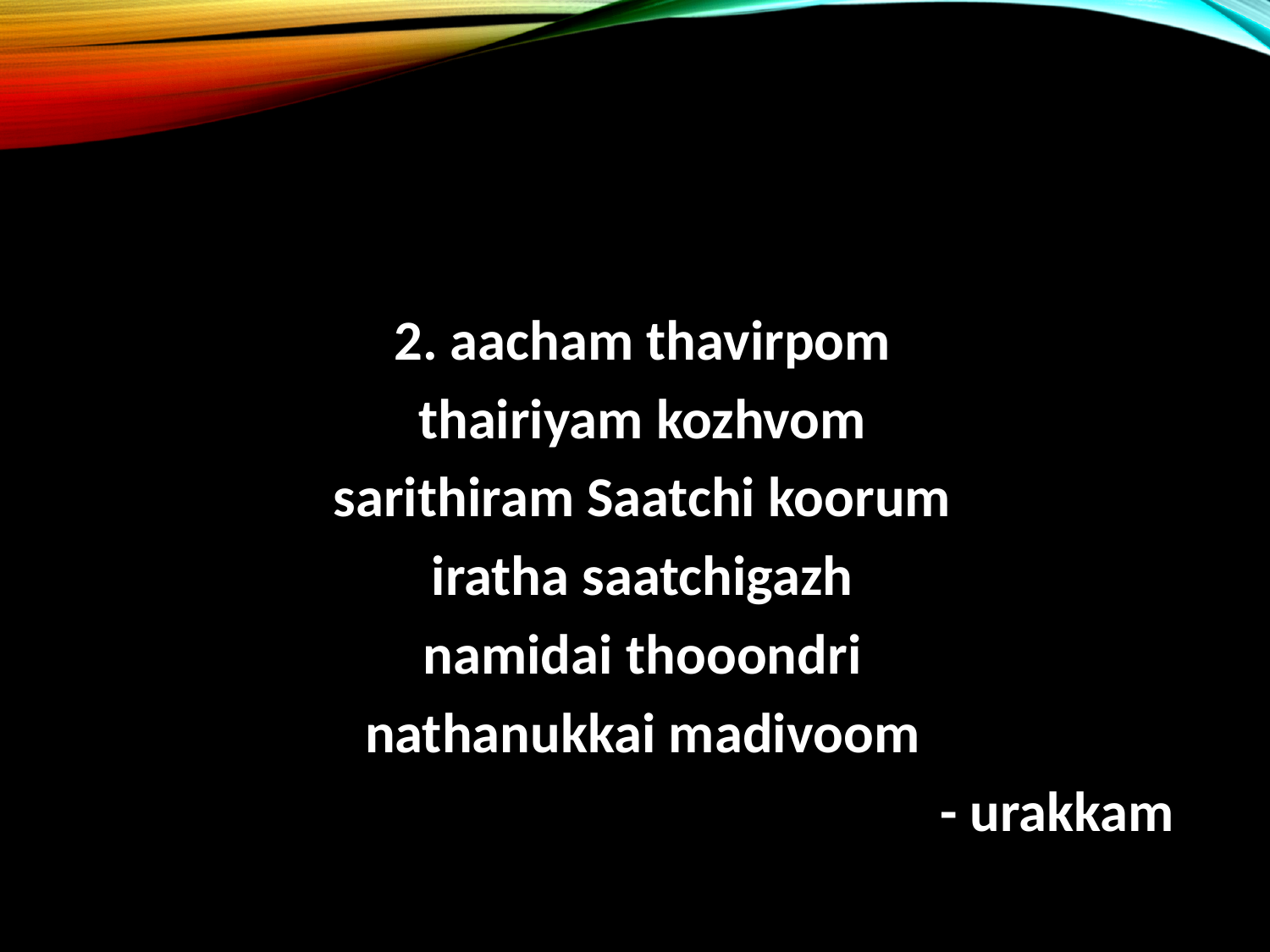

#
2. aacham thavirpom
thairiyam kozhvom
sarithiram Saatchi koorum
iratha saatchigazh
namidai thooondri
nathanukkai madivoom
- urakkam